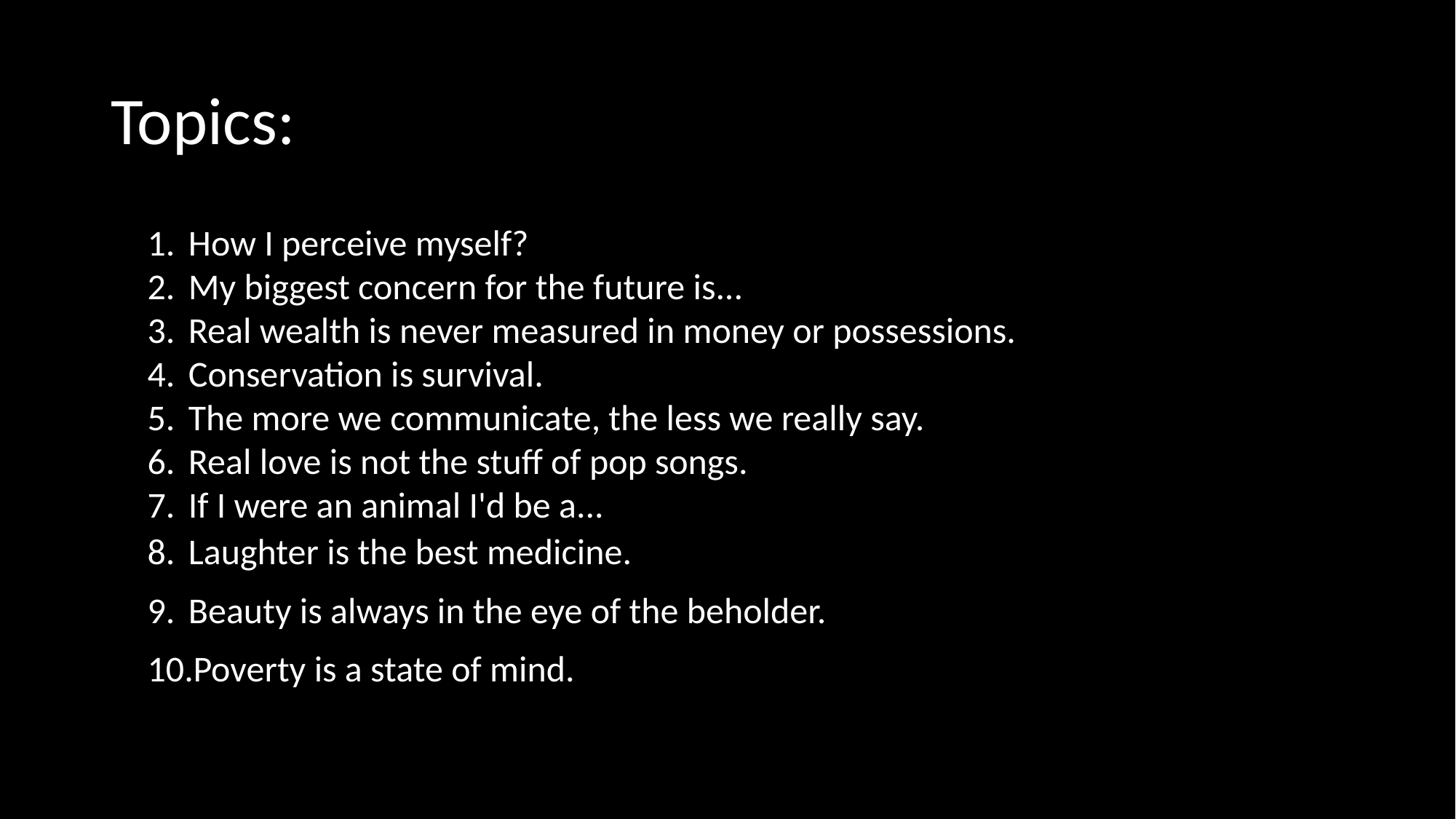

# Topics:
How I perceive myself?
My biggest concern for the future is...
Real wealth is never measured in money or possessions.
Conservation is survival.
The more we communicate, the less we really say.
Real love is not the stuff of pop songs.
If I were an animal I'd be a...
Laughter is the best medicine.
Beauty is always in the eye of the beholder.
Poverty is a state of mind.